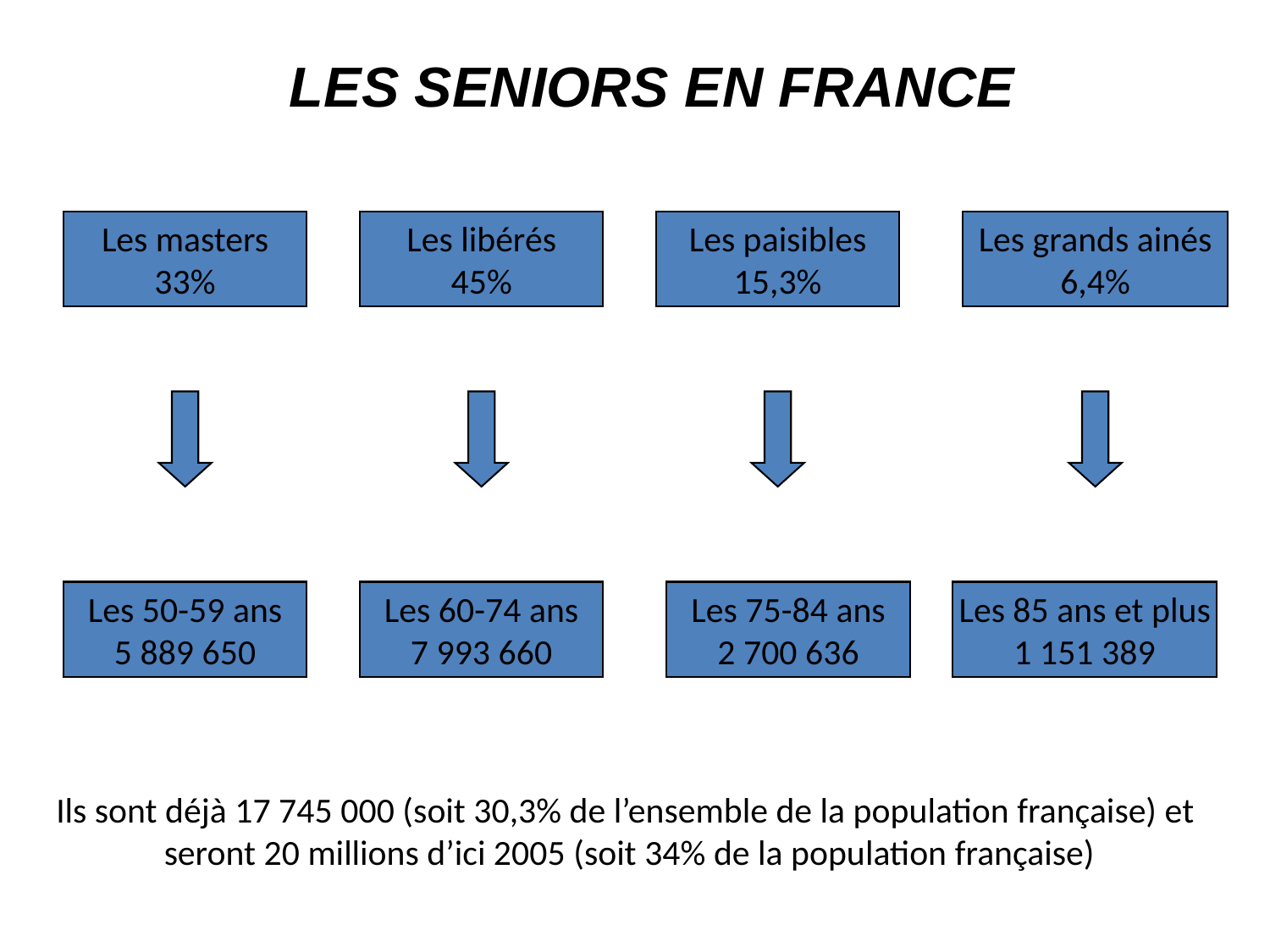

# LES SENIORS EN FRANCE
Les masters
33%
Les libérés
45%
Les paisibles
15,3%
Les grands ainés
6,4%

Les 50-59 ans
5 889 650
Les 60-74 ans
7 993 660
Les 75-84 ans
2 700 636
Les 85 ans et plus
1 151 389
Ils sont déjà 17 745 000 (soit 30,3% de l’ensemble de la population française) et
seront 20 millions d’ici 2005 (soit 34% de la population française)